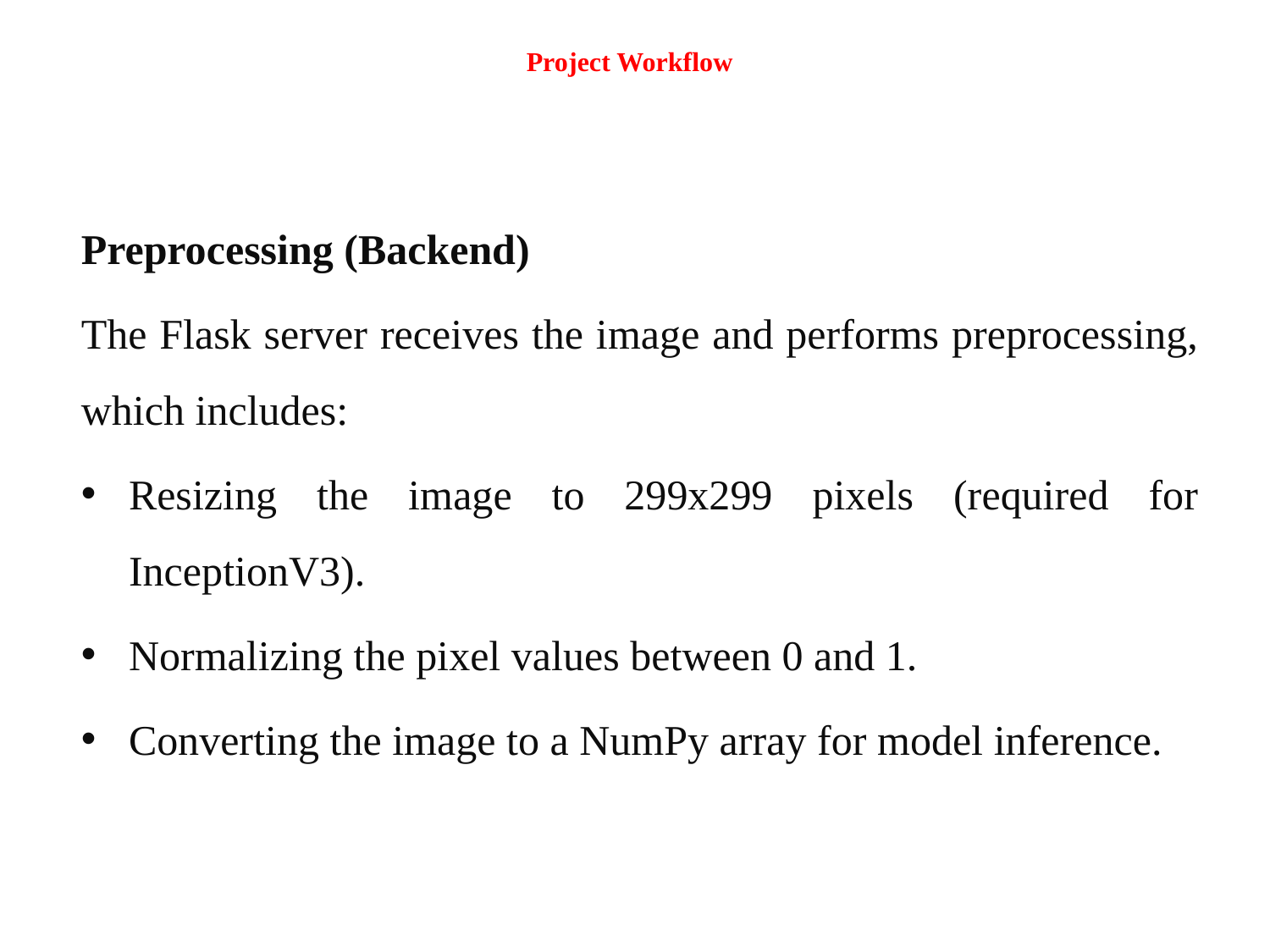

# Project Workflow
Preprocessing (Backend)
The Flask server receives the image and performs preprocessing, which includes:
Resizing the image to 299x299 pixels (required for InceptionV3).
Normalizing the pixel values between 0 and 1.
Converting the image to a NumPy array for model inference.